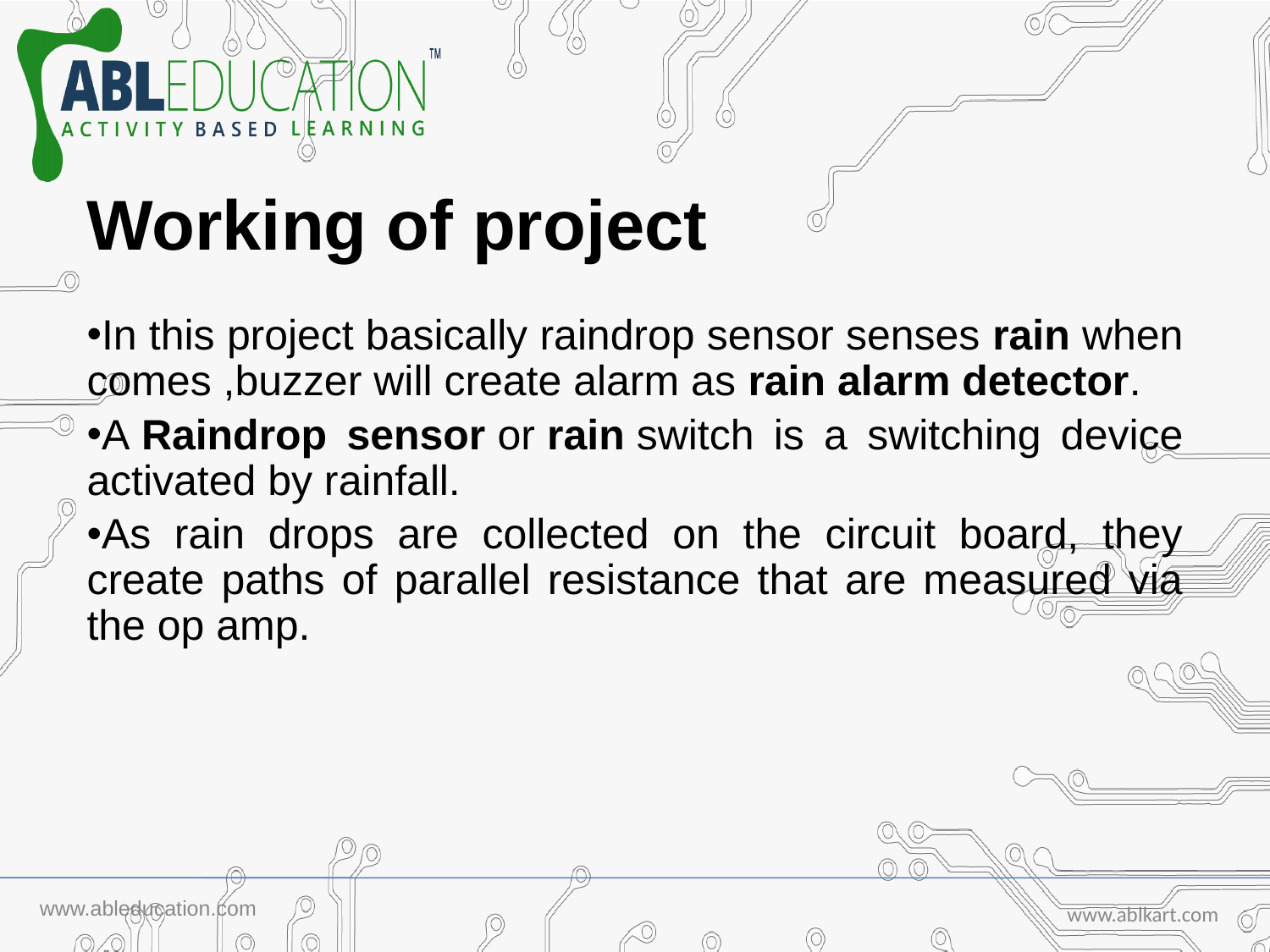

# Working of project
In this project basically raindrop sensor senses rain when comes ,buzzer will create alarm as rain alarm detector.
A Raindrop sensor or rain switch is a switching device activated by rainfall.
As rain drops are collected on the circuit board, they create paths of parallel resistance that are measured via the op amp.
www.ableducation.com
www.ablkart.com